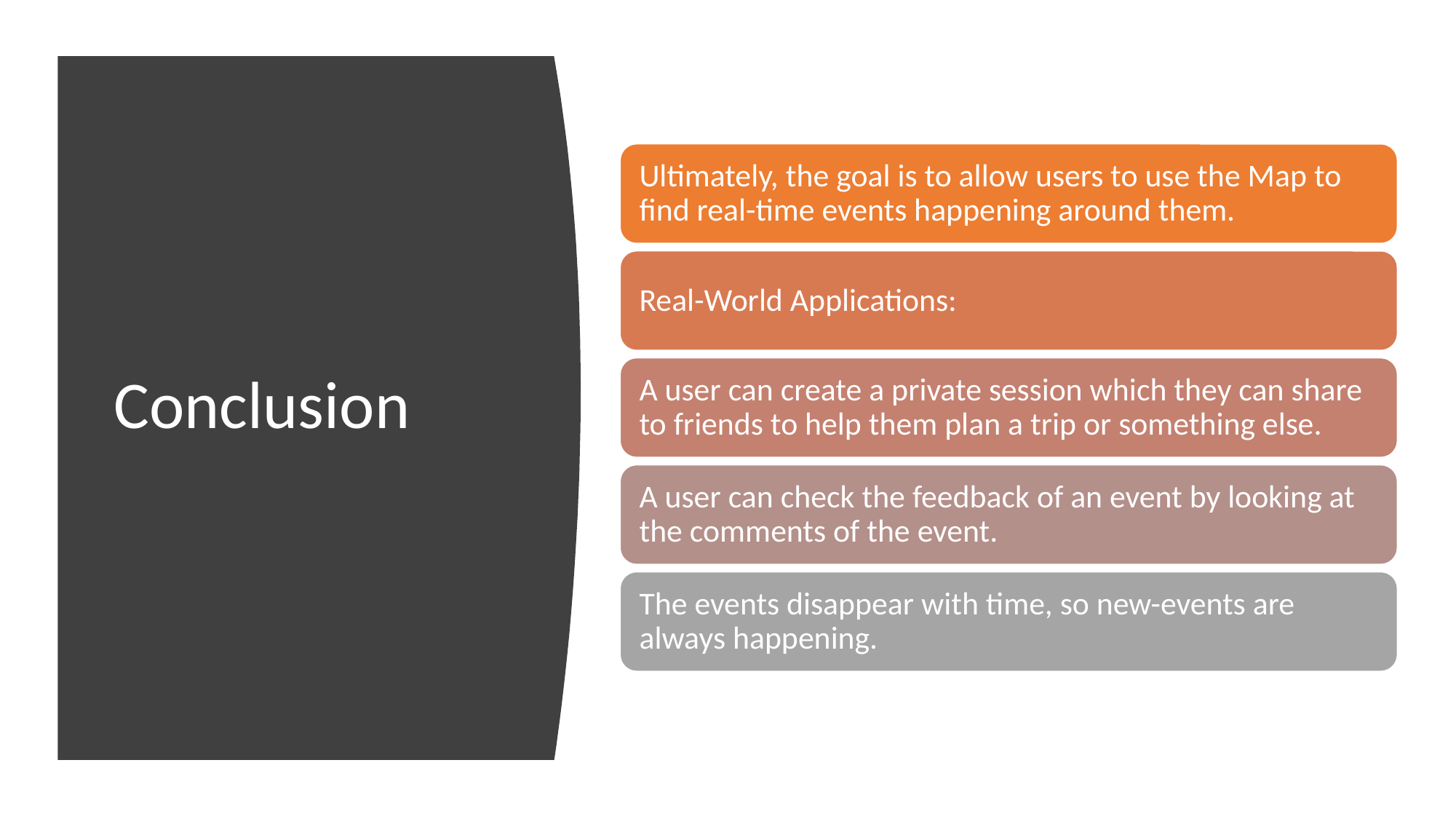

Ultimately, the goal is to allow users to use the Map to find real-time events happening around them.
Real-World Applications:
A user can create a private session which they can share to friends to help them plan a trip or something else.
A user can check the feedback of an event by looking at the comments of the event.
The events disappear with time, so new-events are always happening.

# Conclusion